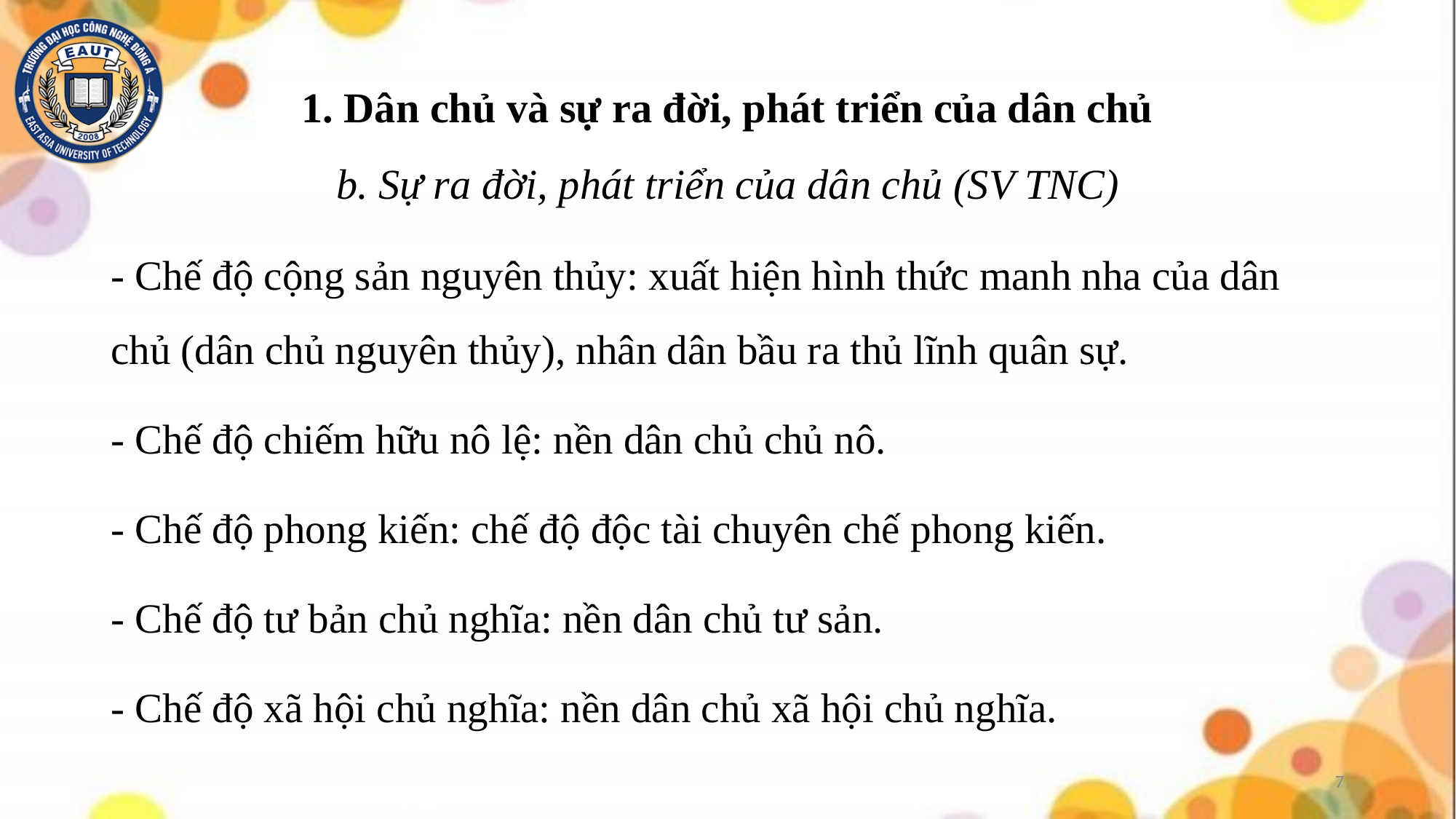

# 1. Dân chủ và sự ra đời, phát triển của dân chủ b. Sự ra đời, phát triển của dân chủ (SV TNC)
- Chế độ cộng sản nguyên thủy: xuất hiện hình thức manh nha của dân chủ (dân chủ nguyên thủy), nhân dân bầu ra thủ lĩnh quân sự.
- Chế độ chiếm hữu nô lệ: nền dân chủ chủ nô.
- Chế độ phong kiến: chế độ độc tài chuyên chế phong kiến.
- Chế độ tư bản chủ nghĩa: nền dân chủ tư sản.
- Chế độ xã hội chủ nghĩa: nền dân chủ xã hội chủ nghĩa.

7